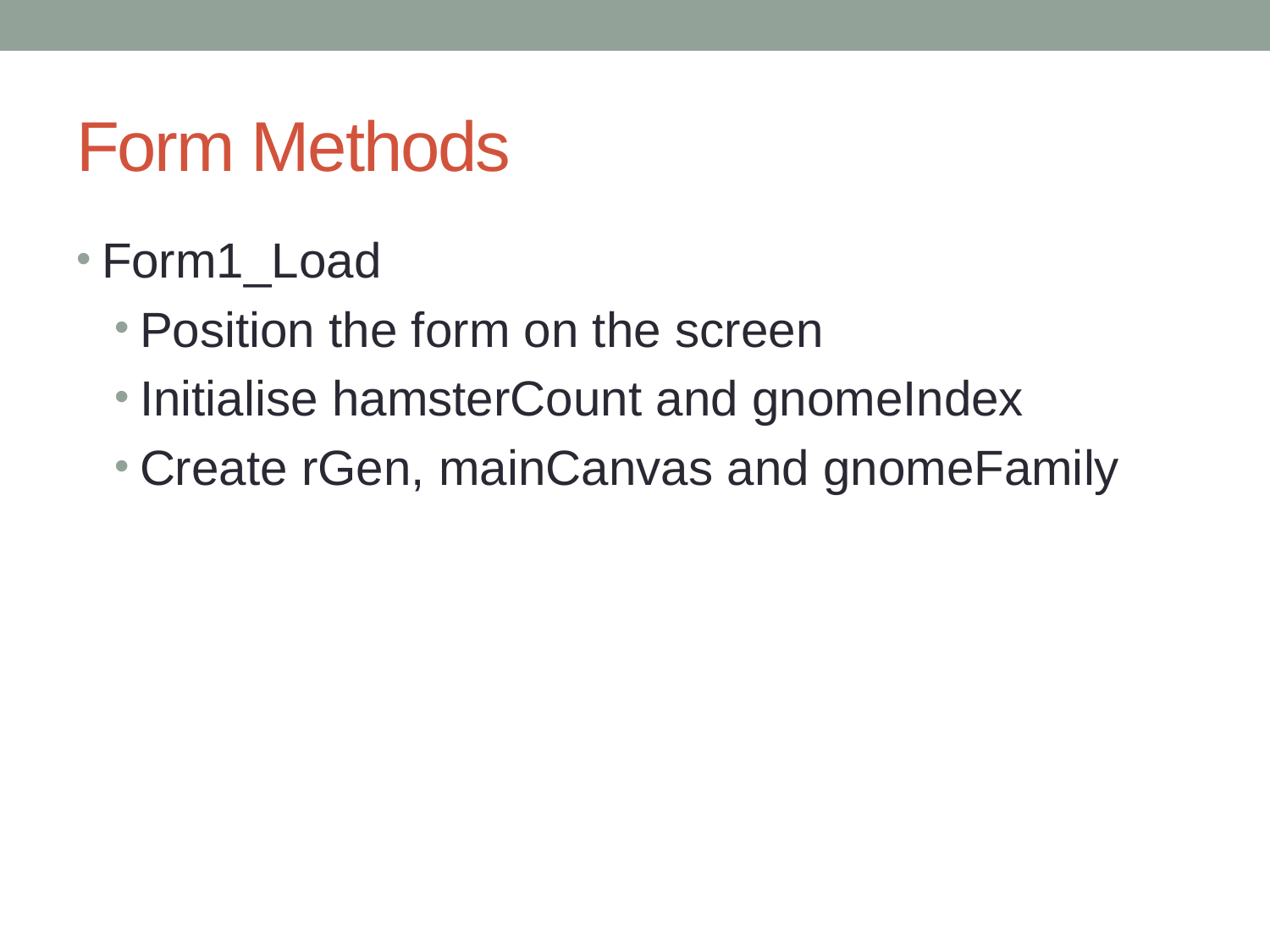

# Form Methods
Form1_Load
Position the form on the screen
Initialise hamsterCount and gnomeIndex
Create rGen, mainCanvas and gnomeFamily